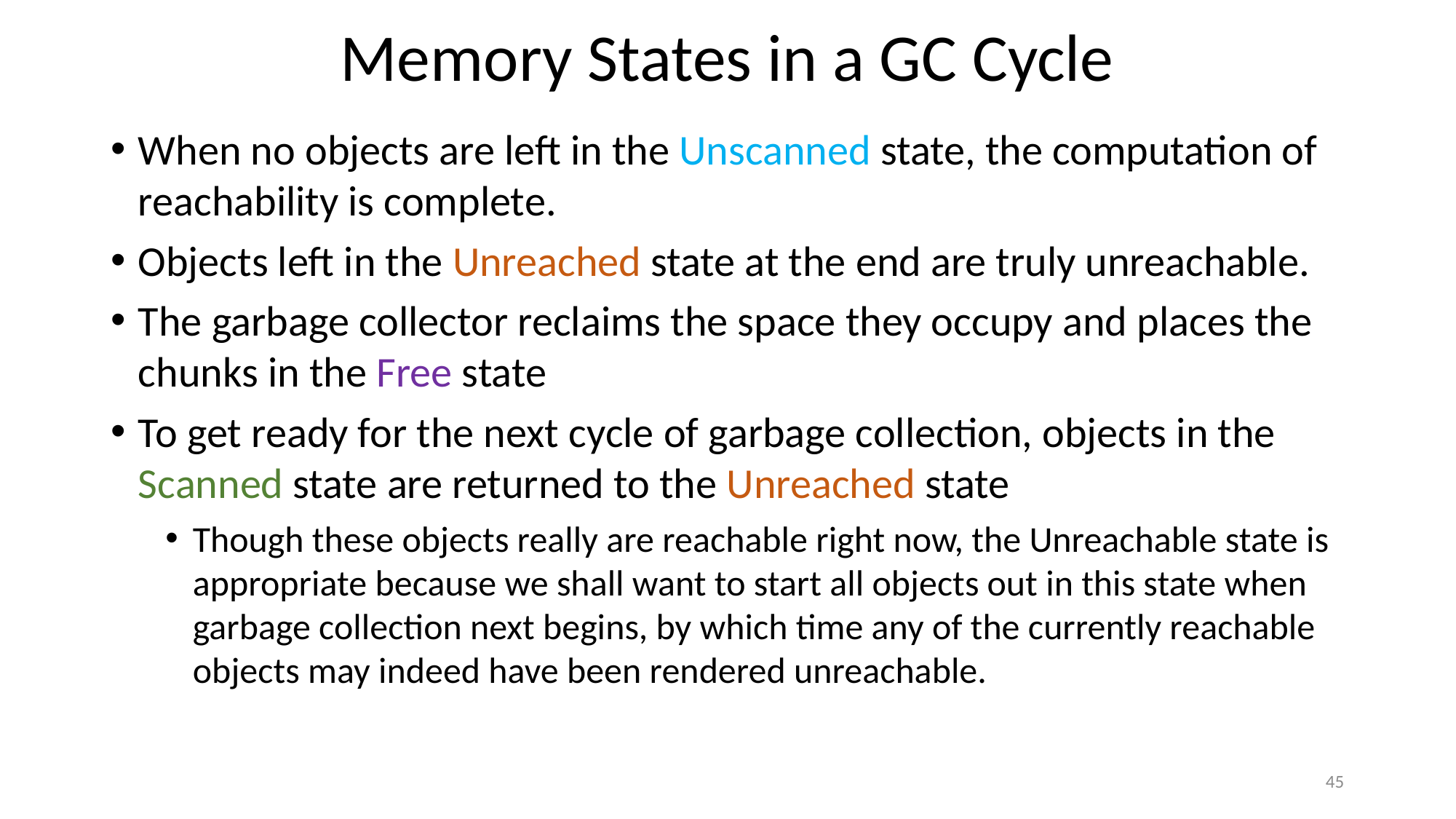

# Memory States in a GC Cycle
When no objects are left in the Unscanned state, the computation of reachability is complete.
Objects left in the Unreached state at the end are truly unreachable.
The garbage collector reclaims the space they occupy and places the chunks in the Free state
To get ready for the next cycle of garbage collection, objects in the Scanned state are returned to the Unreached state
Though these objects really are reachable right now, the Unreachable state is appropriate because we shall want to start all objects out in this state when garbage collection next begins, by which time any of the currently reachable objects may indeed have been rendered unreachable.

45